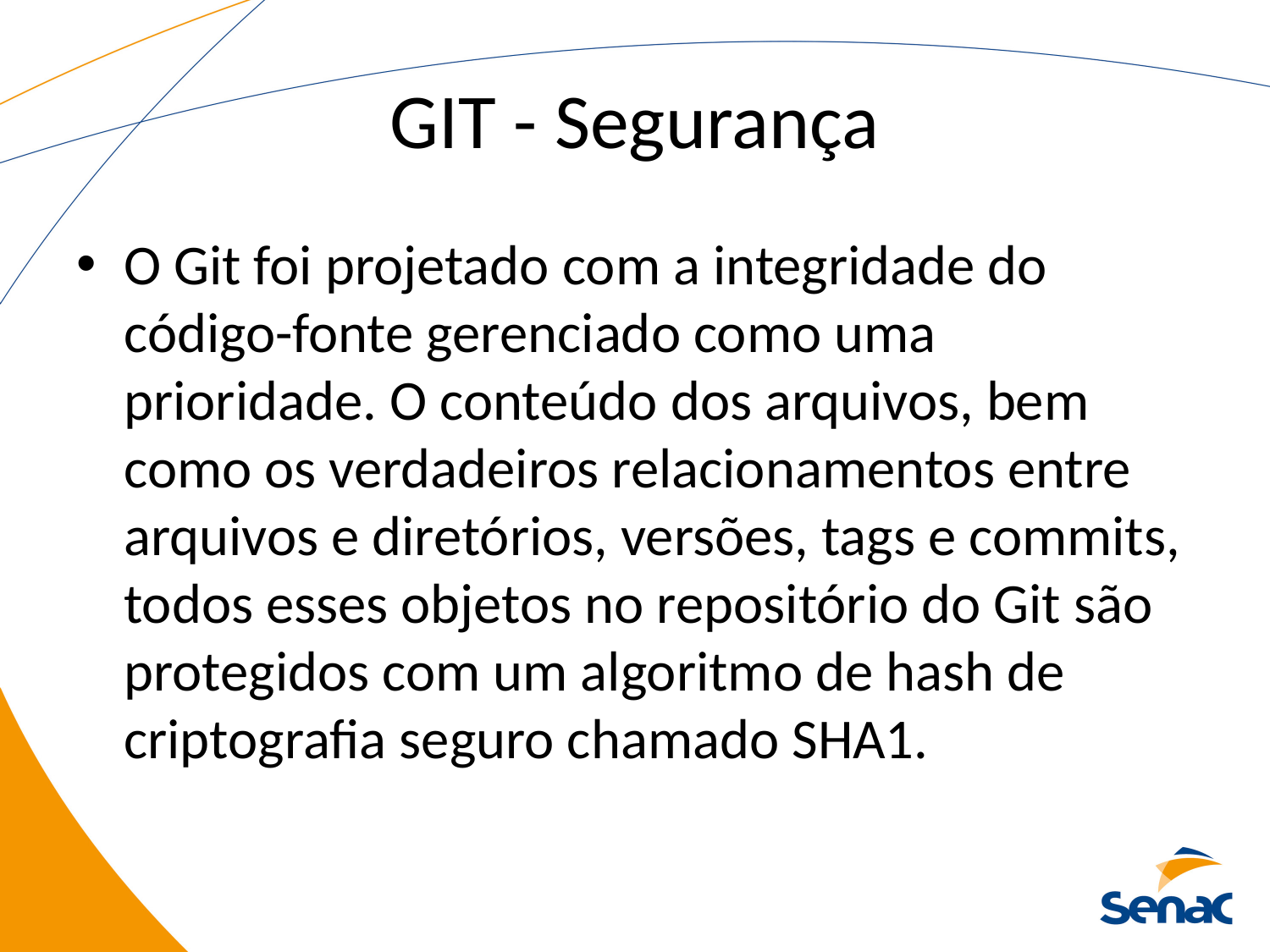

# GIT - Segurança
O Git foi projetado com a integridade do código-fonte gerenciado como uma prioridade. O conteúdo dos arquivos, bem como os verdadeiros relacionamentos entre arquivos e diretórios, versões, tags e commits, todos esses objetos no repositório do Git são protegidos com um algoritmo de hash de criptografia seguro chamado SHA1.